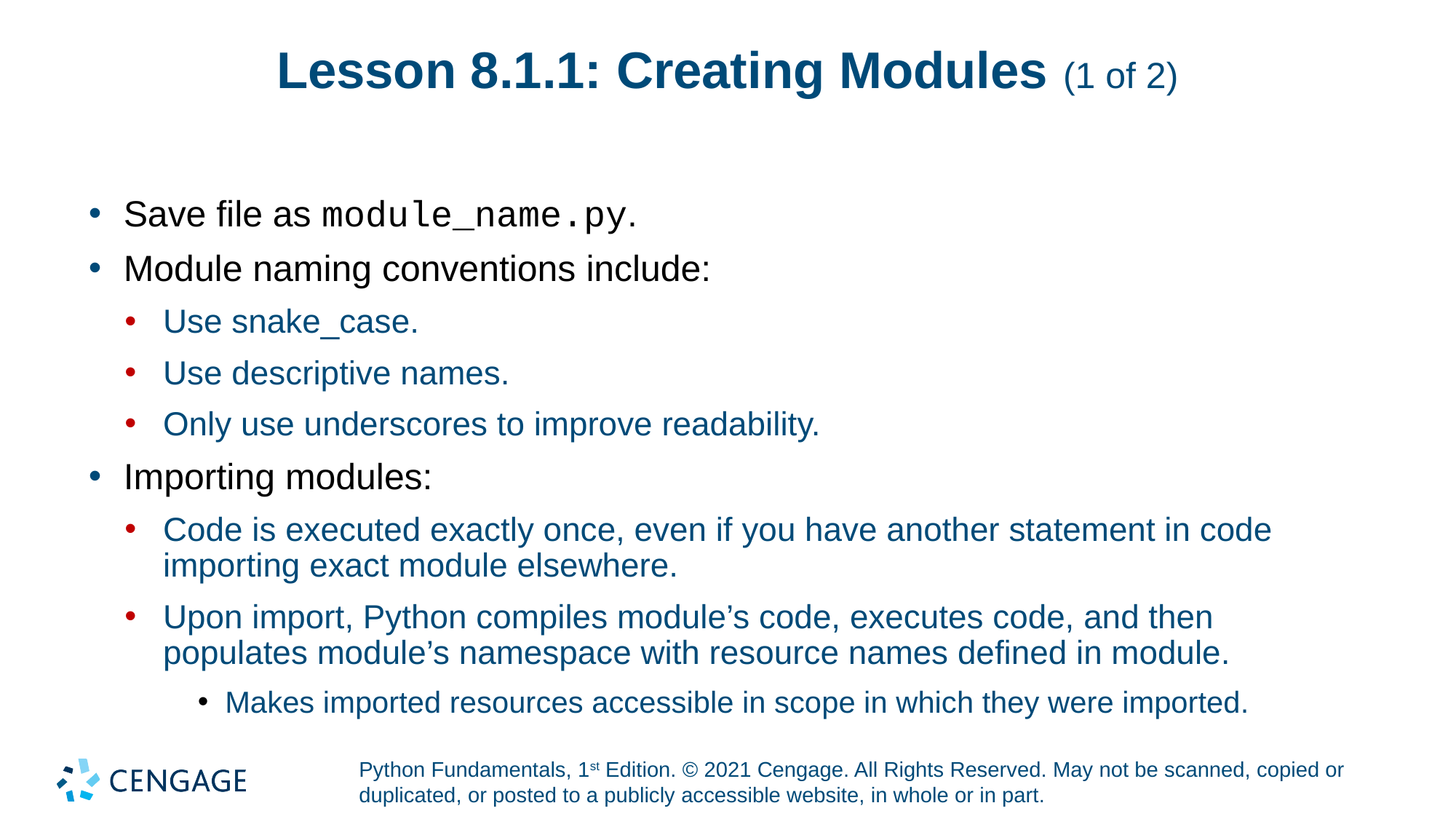

# Lesson 8.1.1: Creating Modules (1 of 2)
Save file as module_name.py.
Module naming conventions include:
Use snake_case.
Use descriptive names.
Only use underscores to improve readability.
Importing modules:
Code is executed exactly once, even if you have another statement in code importing exact module elsewhere.
Upon import, Python compiles module’s code, executes code, and then populates module’s namespace with resource names defined in module.
Makes imported resources accessible in scope in which they were imported.